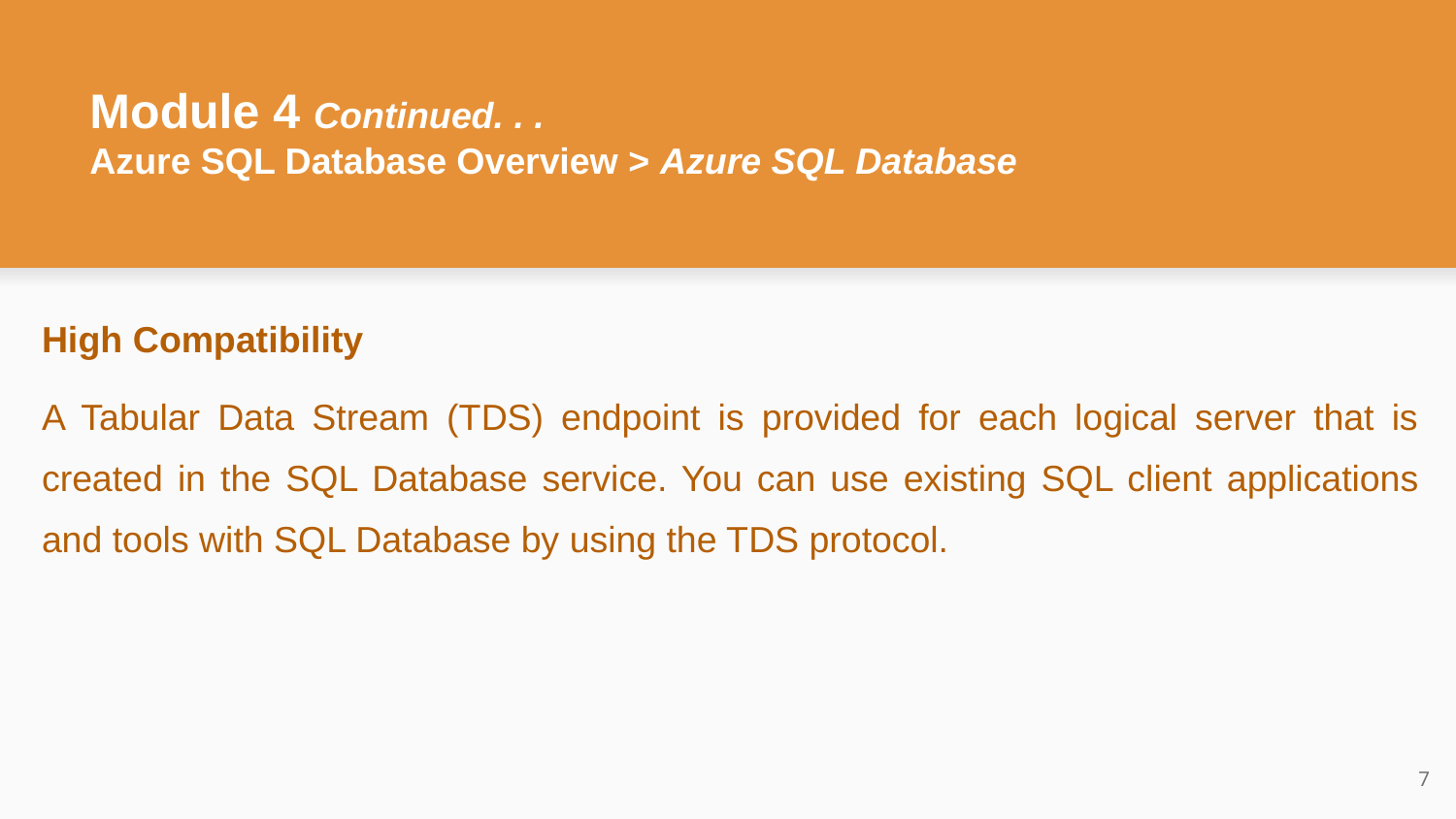

# Module 4 Continued. . .
Azure SQL Database Overview > Azure SQL Database

High Compatibility
A Tabular Data Stream (TDS) endpoint is provided for each logical server that is created in the SQL Database service. You can use existing SQL client applications and tools with SQL Database by using the TDS protocol.

7